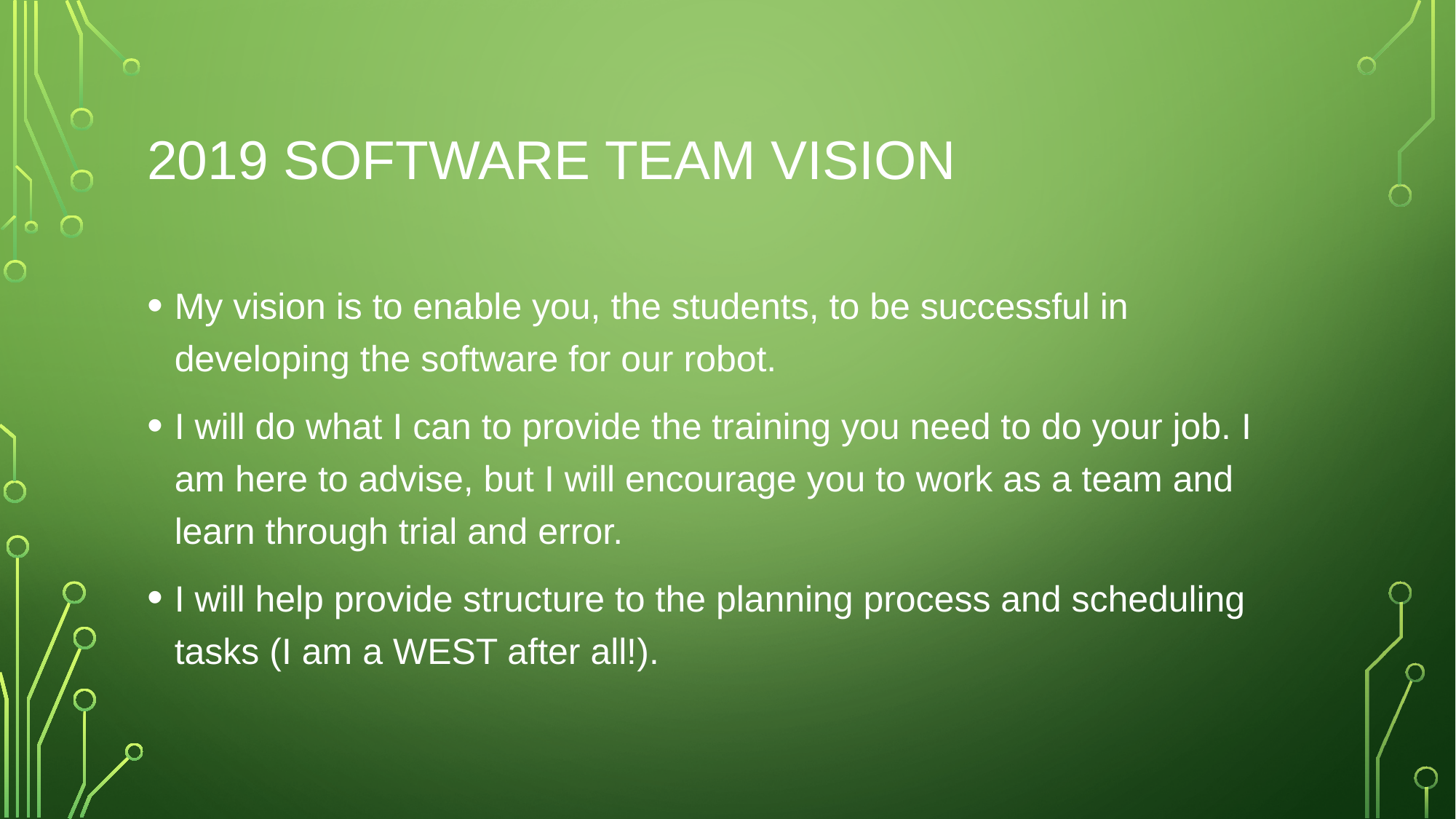

# 2019 SOFTWARE TEAM Vision
My vision is to enable you, the students, to be successful in developing the software for our robot.
I will do what I can to provide the training you need to do your job. I am here to advise, but I will encourage you to work as a team and learn through trial and error.
I will help provide structure to the planning process and scheduling tasks (I am a WEST after all!).